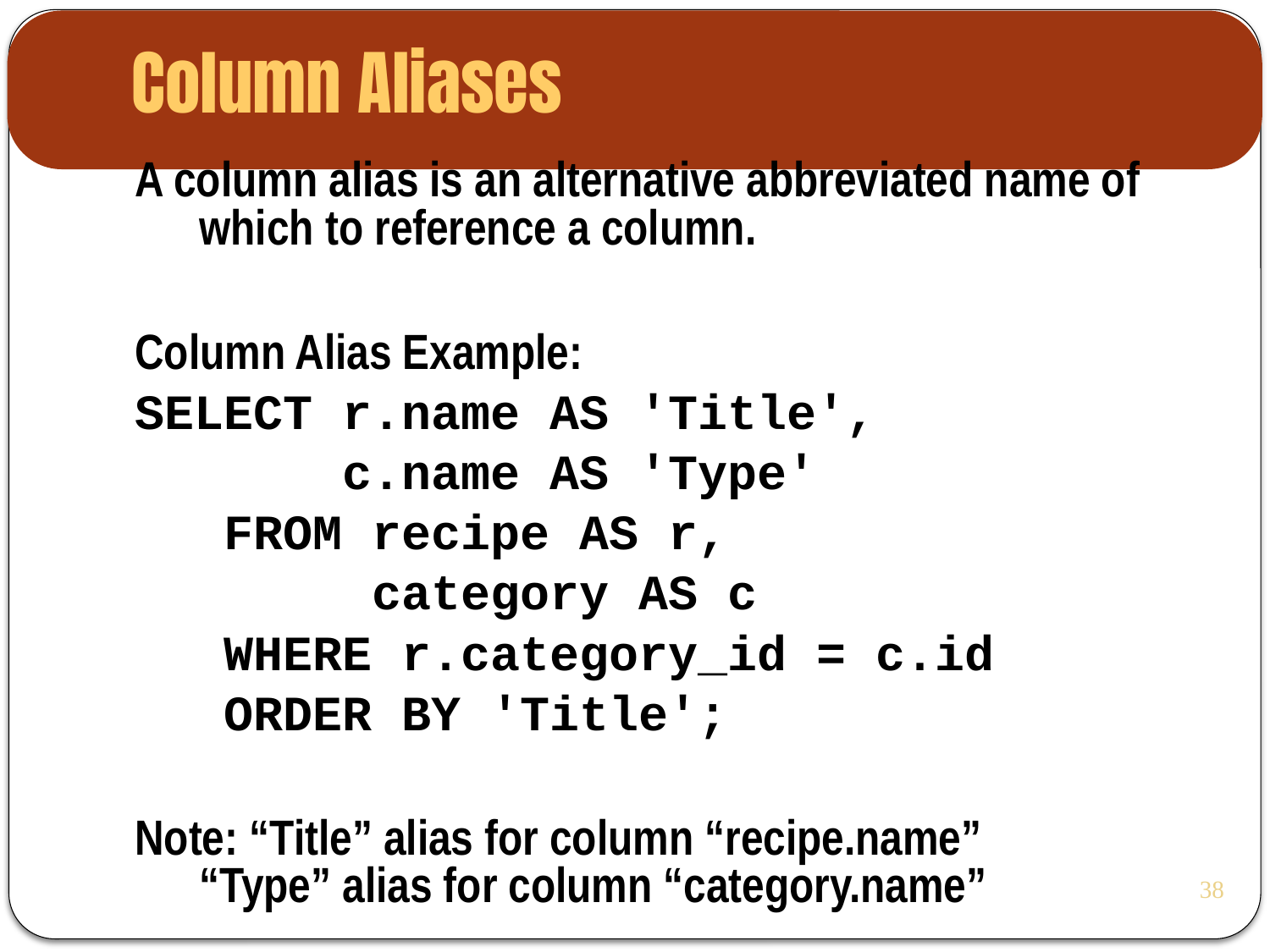

Column Aliases
A column alias is an alternative abbreviated name of which to reference a column.

Column Alias Example:
SELECT r.name AS 'Title',
       c.name AS 'Type'
   FROM recipe AS r,
        category AS c
   WHERE r.category_id = c.id
   ORDER BY 'Title';

Note: “Title” alias for column “recipe.name”
“Type” alias for column “category.name”
38